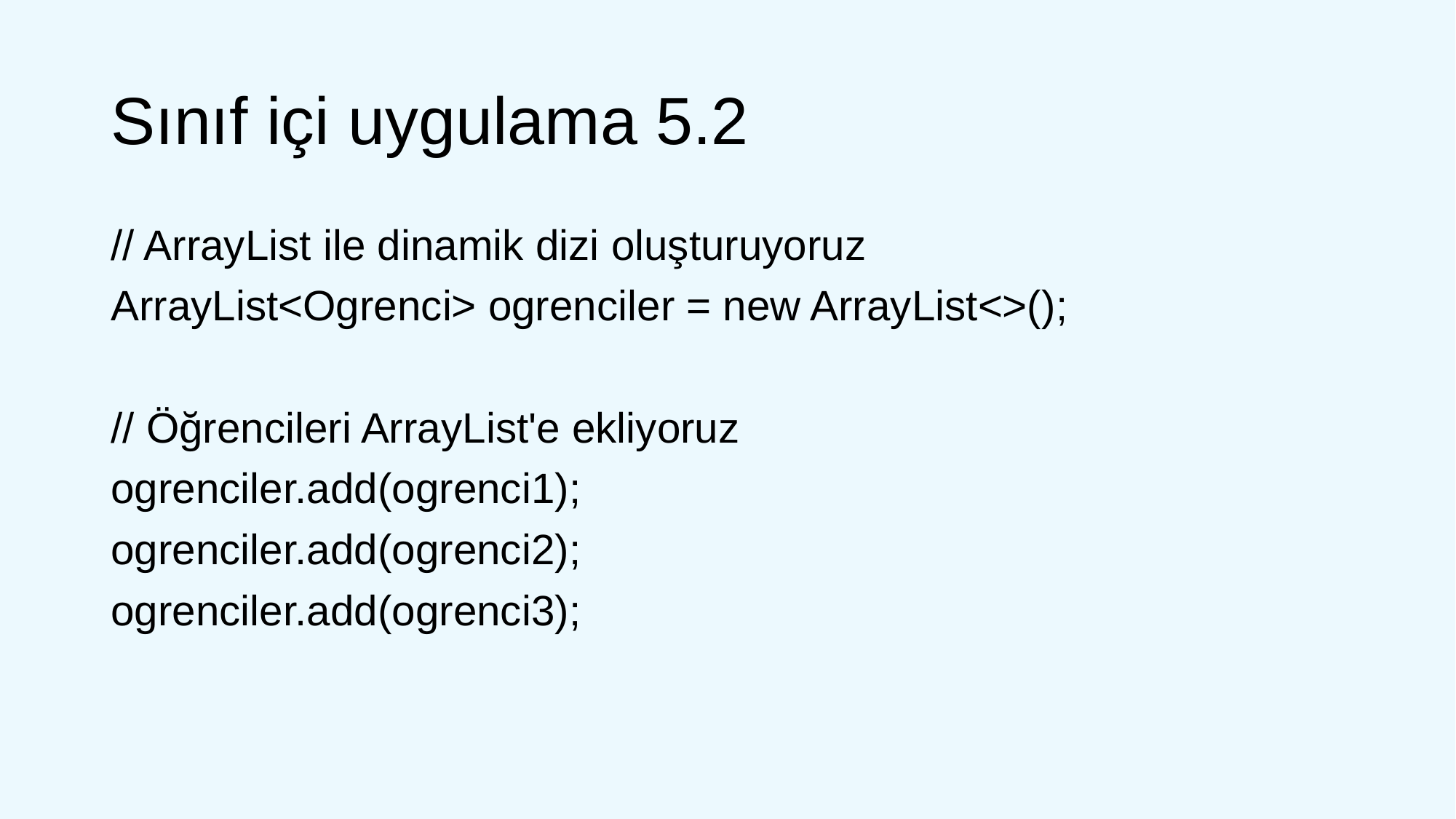

# Sınıf içi uygulama 5.2
// ArrayList ile dinamik dizi oluşturuyoruz
ArrayList<Ogrenci> ogrenciler = new ArrayList<>();

// Öğrencileri ArrayList'e ekliyoruz
ogrenciler.add(ogrenci1);
ogrenciler.add(ogrenci2);
ogrenciler.add(ogrenci3);